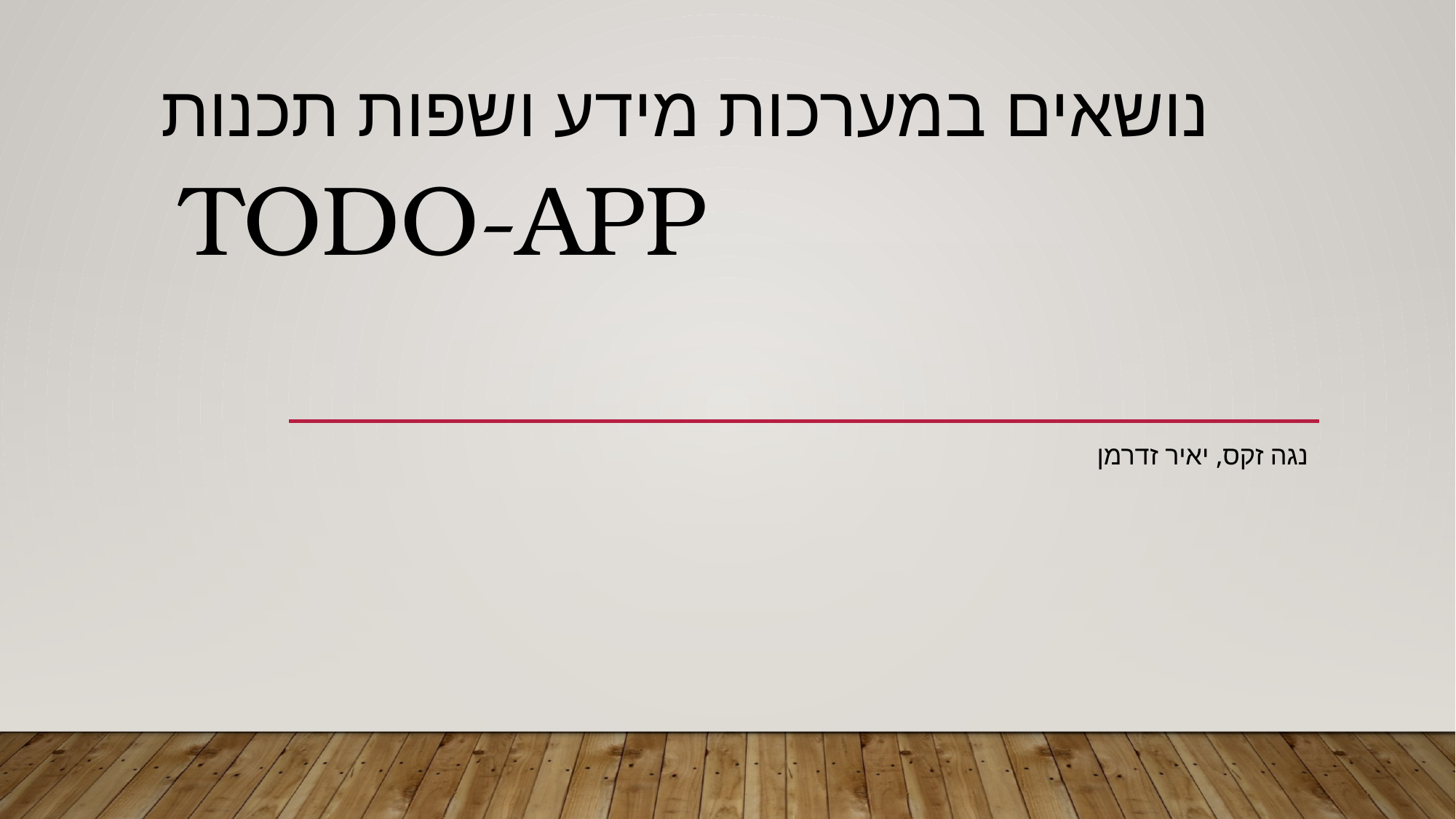

# נושאים במערכות מידע ושפות תכנות
Todo-app
נגה זקס, יאיר זדרמן